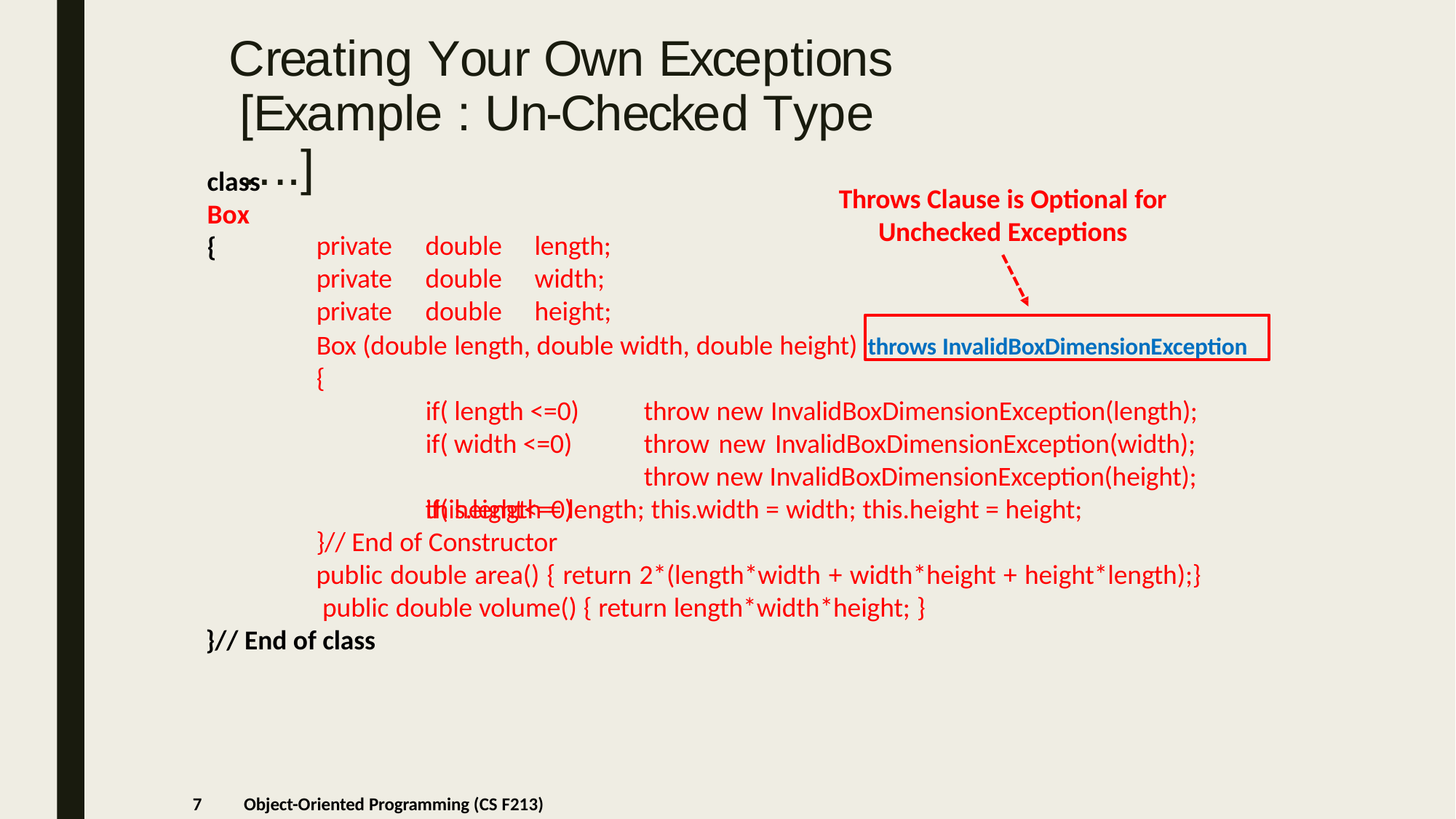

# Creating Your Own Exceptions  [Example : Un-Checked Type ….]
class	Box
{
Throws Clause is Optional for
Unchecked Exceptions
| private | double | length; |
| --- | --- | --- |
| private | double | width; |
| private | double | height; |

throws InvalidBoxDimensionException
Box (double length, double width, double height)
{
if( length <=0)
if( width <=0)  if( height<=0)
throw new InvalidBoxDimensionException(length);  throw new InvalidBoxDimensionException(width);  throw new InvalidBoxDimensionException(height);
this.length = length; this.width = width; this.height = height;
}// End of Constructor
public double area() { return 2*(length*width + width*height + height*length);}  public double volume() { return length*width*height; }
}// End of class
7
Object-Oriented Programming (CS F213)